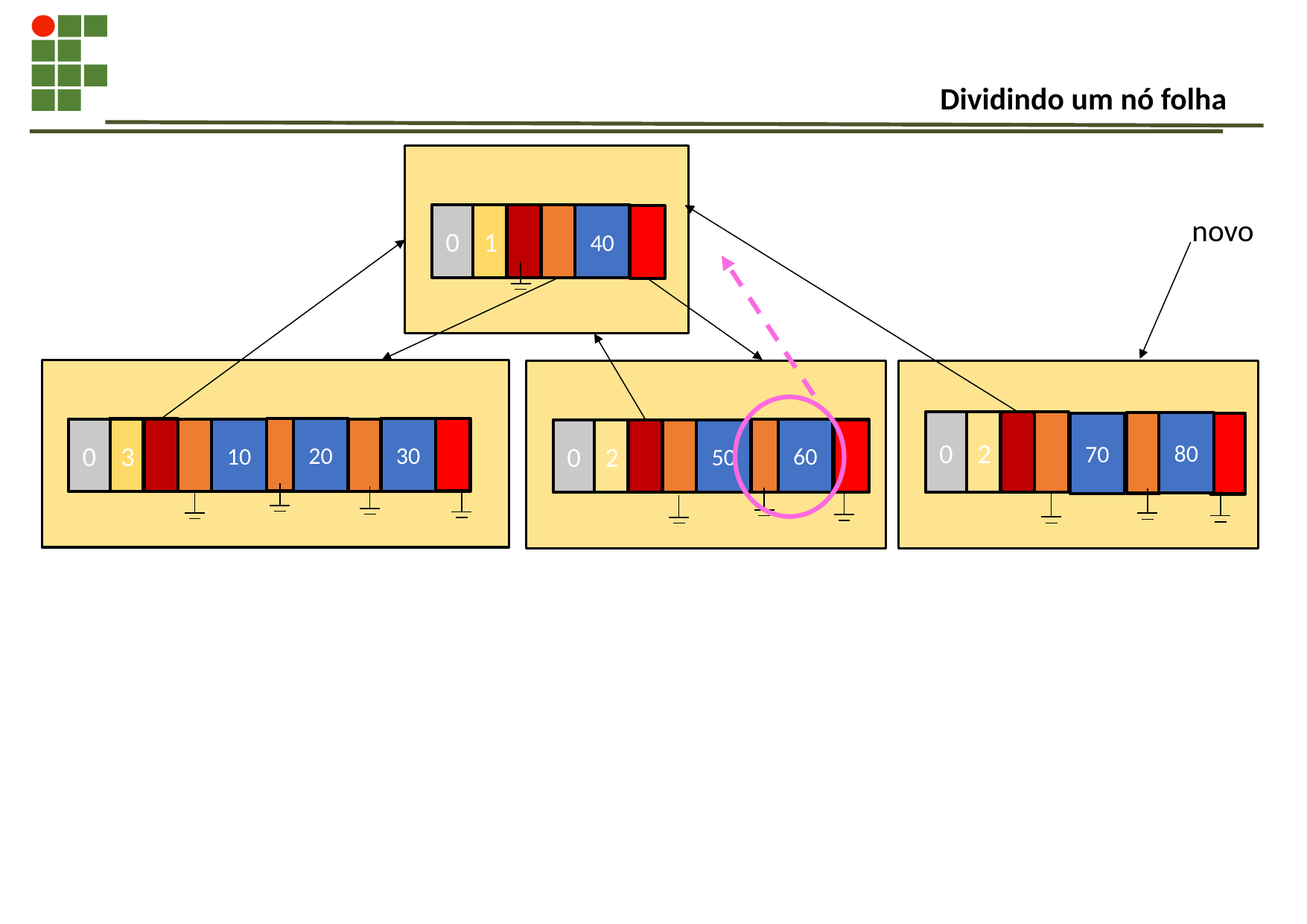

# Dividindo um nó folha

1

0

40

novo

2

0

80

70

20
30
3

0

10

60

2

0

50